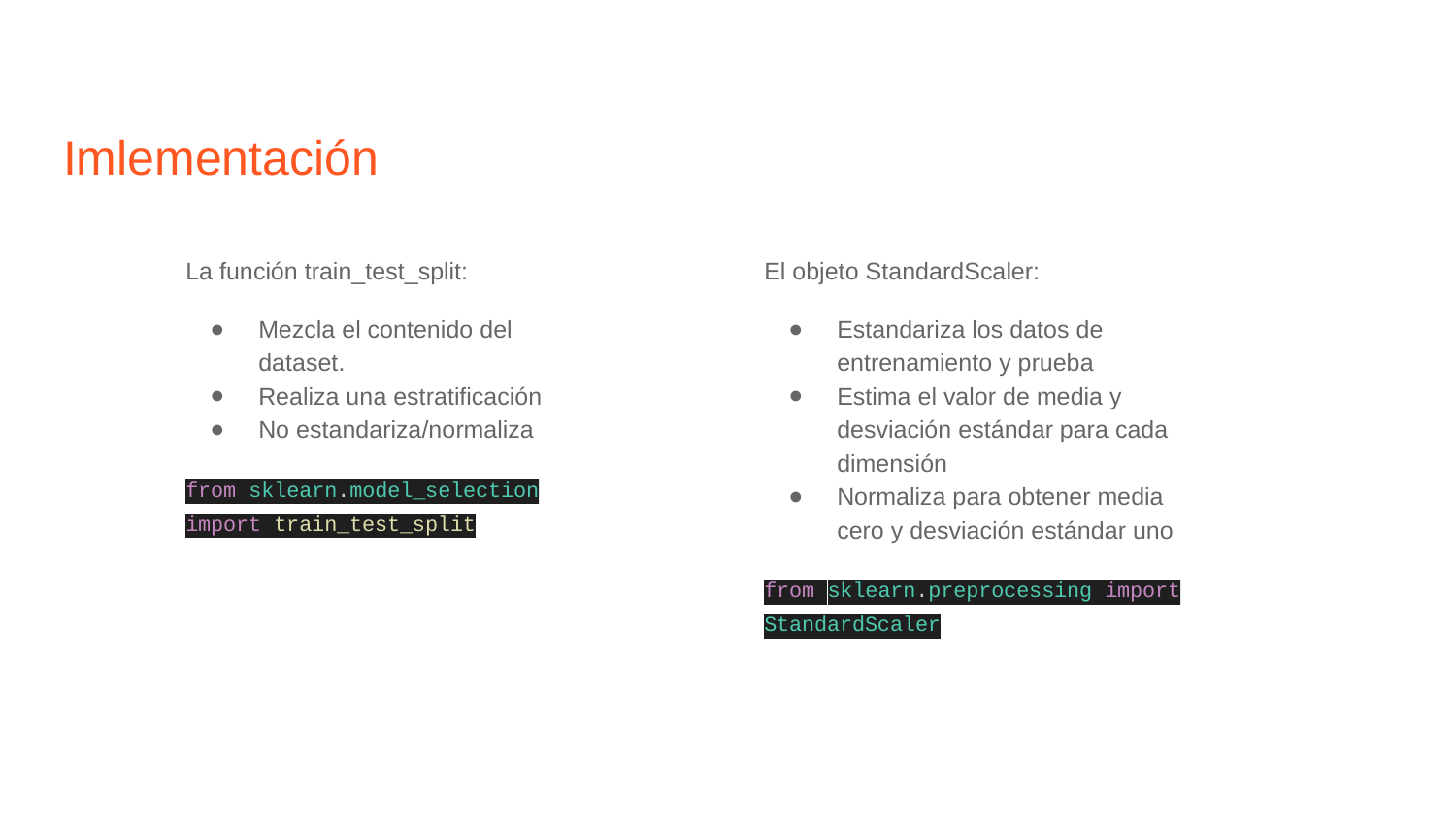

# Imlementación
La función train_test_split:
Mezcla el contenido del dataset.
Realiza una estratificación
No estandariza/normaliza
from sklearn.model_selection import train_test_split

El objeto StandardScaler:
Estandariza los datos de entrenamiento y prueba
Estima el valor de media y desviación estándar para cada dimensión
Normaliza para obtener media cero y desviación estándar uno
from sklearn.preprocessing import StandardScaler